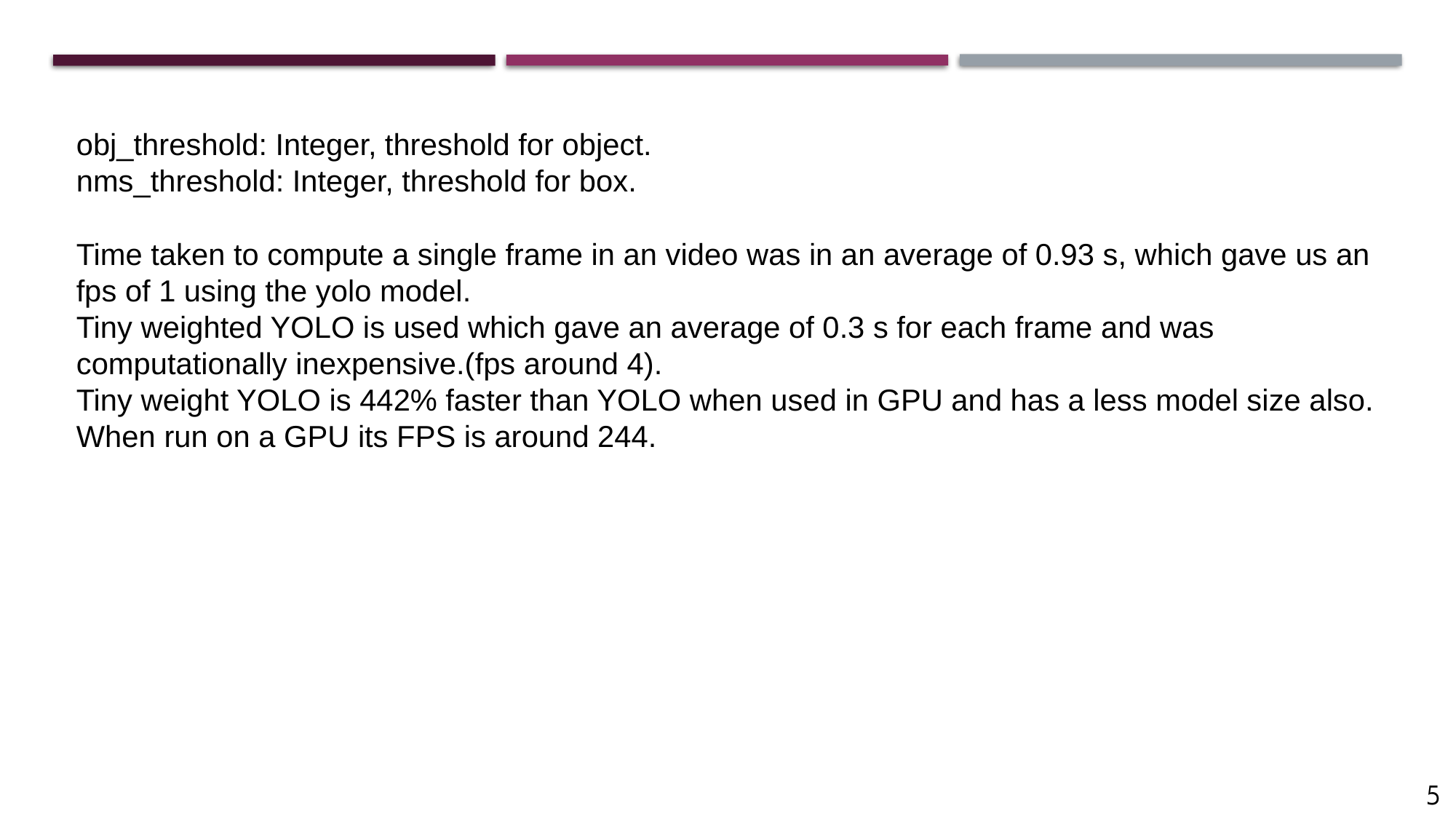

obj_threshold: Integer, threshold for object.
nms_threshold: Integer, threshold for box.

Time taken to compute a single frame in an video was in an average of 0.93 s, which gave us an fps of 1 using the yolo model.
Tiny weighted YOLO is used which gave an average of 0.3 s for each frame and was computationally inexpensive.(fps around 4).
Tiny weight YOLO is 442% faster than YOLO when used in GPU and has a less model size also. When run on a GPU its FPS is around 244.

5